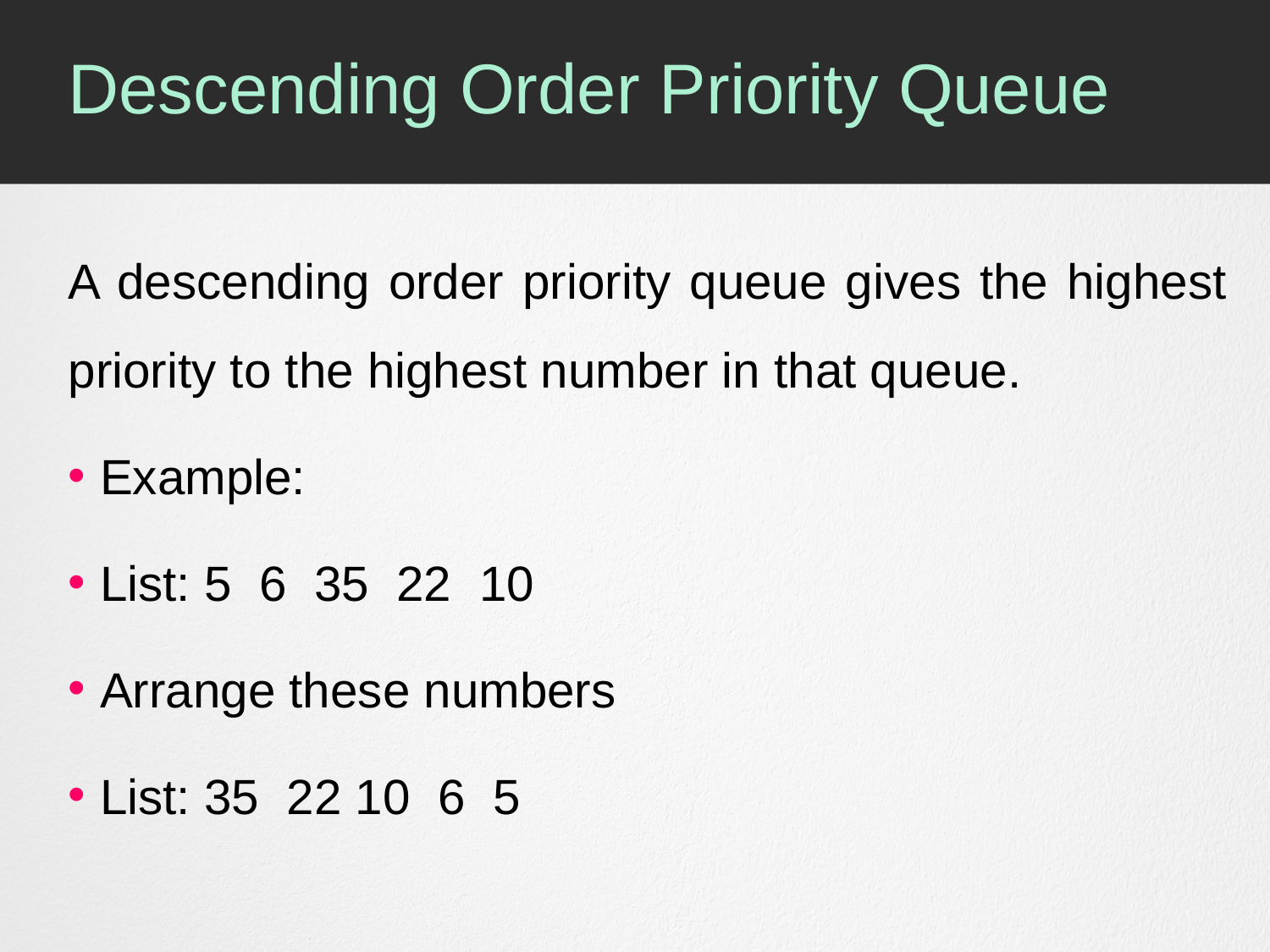

# Descending Order Priority Queue
A descending order priority queue gives the highest priority to the highest number in that queue.
Example:
List: 5  6  35  22  10
Arrange these numbers
List: 35  22 10  6  5